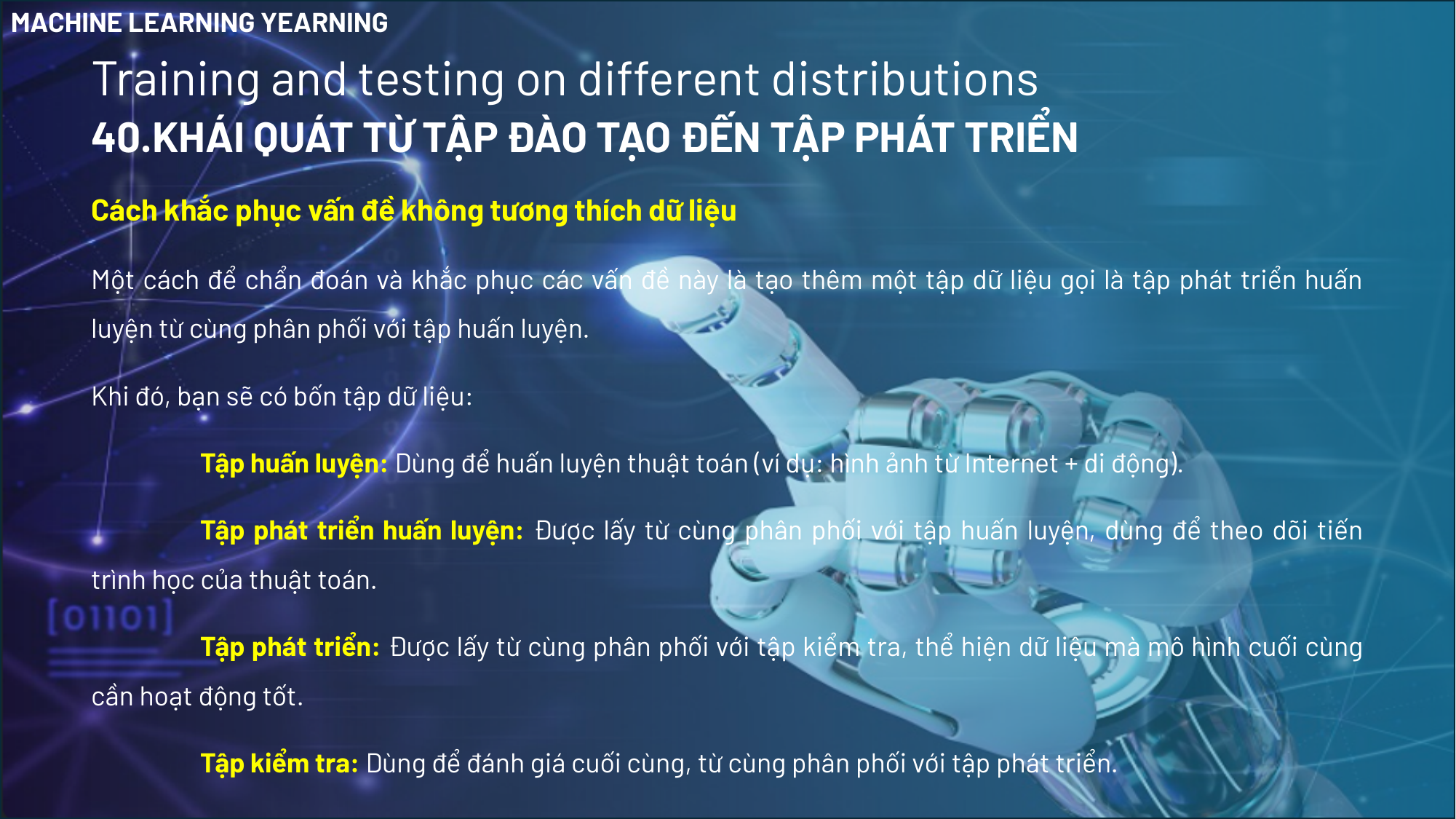

MACHINE LEARNING YEARNING
Training and testing on different distributions
40.KHÁI QUÁT TỪ TẬP ĐÀO TẠO ĐẾN TẬP PHÁT TRIỂN
Cách khắc phục vấn đề không tương thích dữ liệu
Một cách để chẩn đoán và khắc phục các vấn đề này là tạo thêm một tập dữ liệu gọi là tập phát triển huấn luyện từ cùng phân phối với tập huấn luyện.
Khi đó, bạn sẽ có bốn tập dữ liệu:
	Tập huấn luyện: Dùng để huấn luyện thuật toán (ví dụ: hình ảnh từ Internet + di động).
	Tập phát triển huấn luyện: Được lấy từ cùng phân phối với tập huấn luyện, dùng để theo dõi tiến trình học của thuật toán.
	Tập phát triển: Được lấy từ cùng phân phối với tập kiểm tra, thể hiện dữ liệu mà mô hình cuối cùng cần hoạt động tốt.
	Tập kiểm tra: Dùng để đánh giá cuối cùng, từ cùng phân phối với tập phát triển.